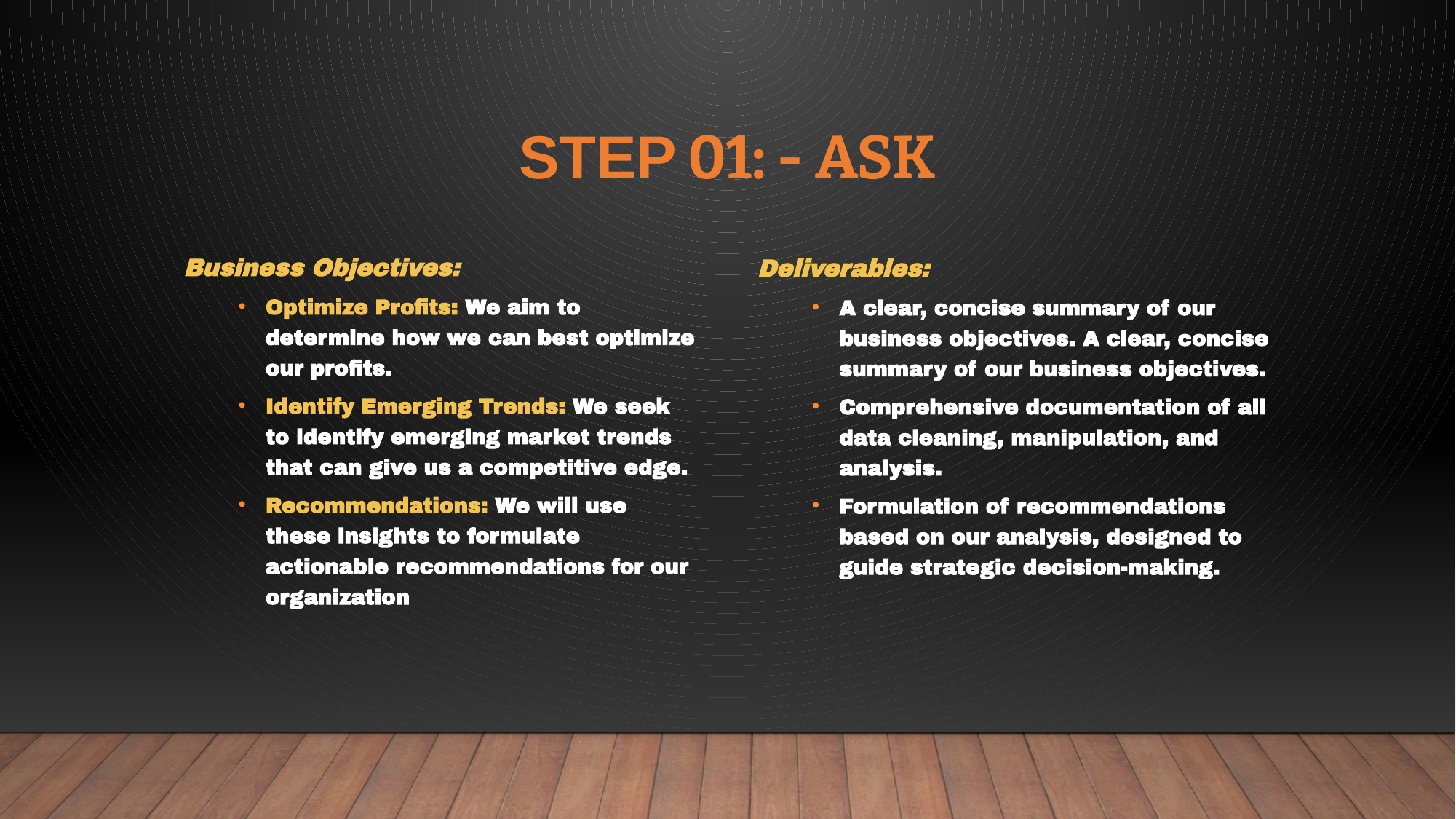

# Step 01: - Ask
Business Objectives:
Optimize Profits: We aim to determine how we can best optimize our profits.
Identify Emerging Trends: We seek to identify emerging market trends that can give us a competitive edge.
Recommendations: We will use these insights to formulate actionable recommendations for our organization
Deliverables:
A clear, concise summary of our business objectives. A clear, concise summary of our business objectives.
Comprehensive documentation of all data cleaning, manipulation, and analysis.
Formulation of recommendations based on our analysis, designed to guide strategic decision-making.